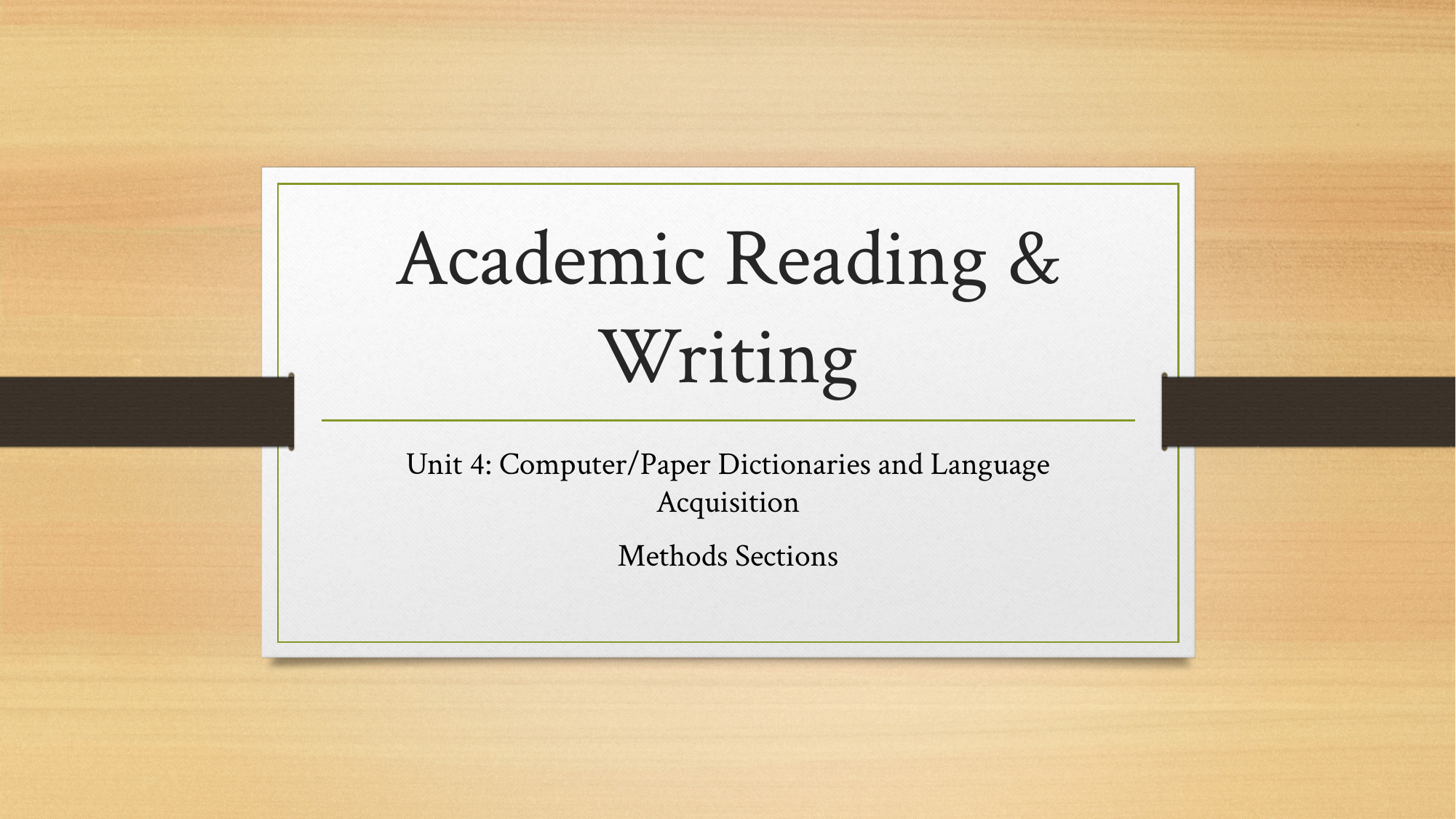

# Academic Reading & Writing
Unit 4: Computer/Paper Dictionaries and Language Acquisition
Methods Sections